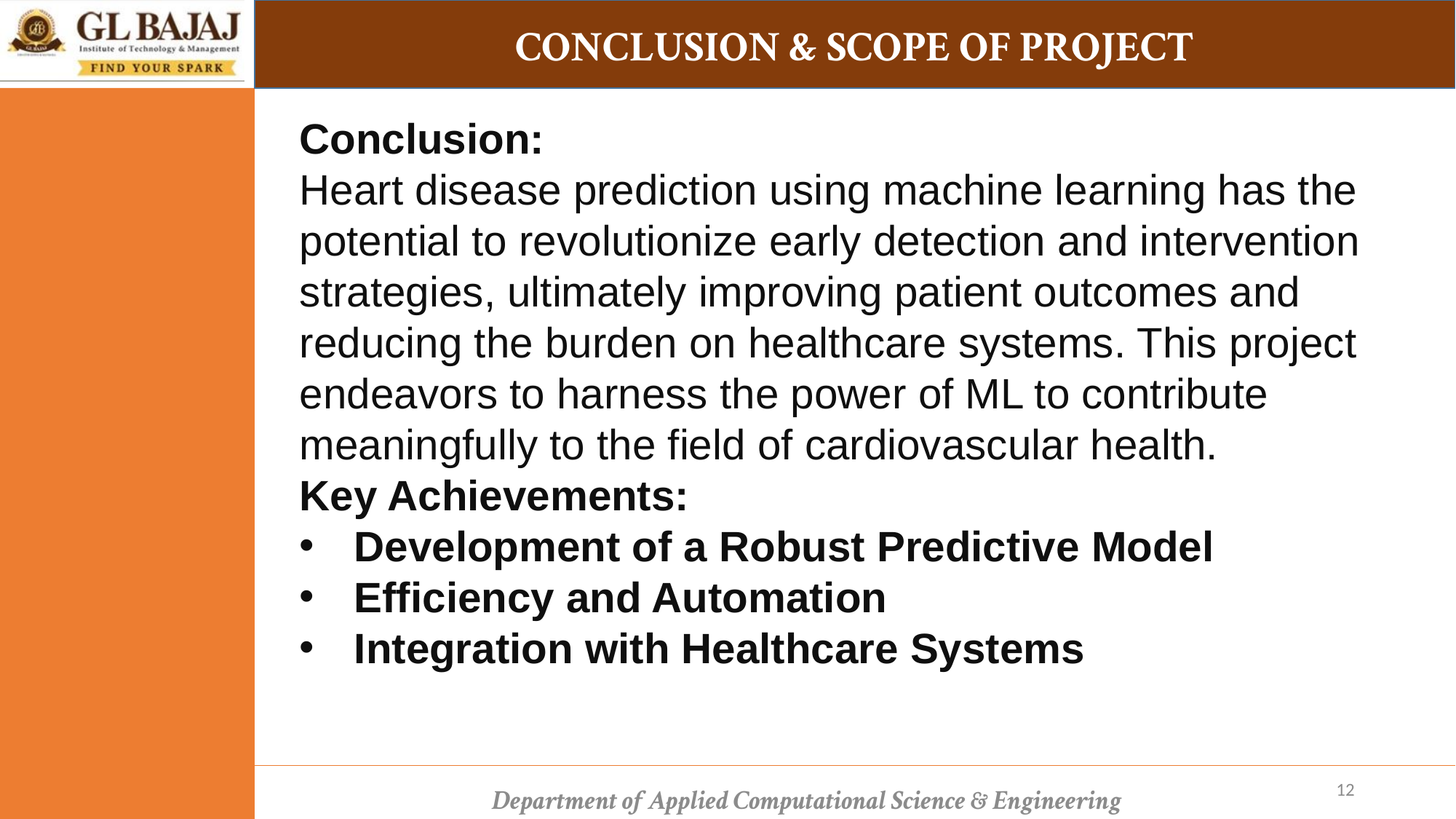

CONCLUSION & SCOPE OF PROJECT

Conclusion:
Heart disease prediction using machine learning has the potential to revolutionize early detection and intervention strategies, ultimately improving patient outcomes and reducing the burden on healthcare systems. This project endeavors to harness the power of ML to contribute meaningfully to the field of cardiovascular health.
Key Achievements:
Development of a Robust Predictive Model
Efficiency and Automation
Integration with Healthcare Systems

12
Department of Applied Computational Science & Engineering